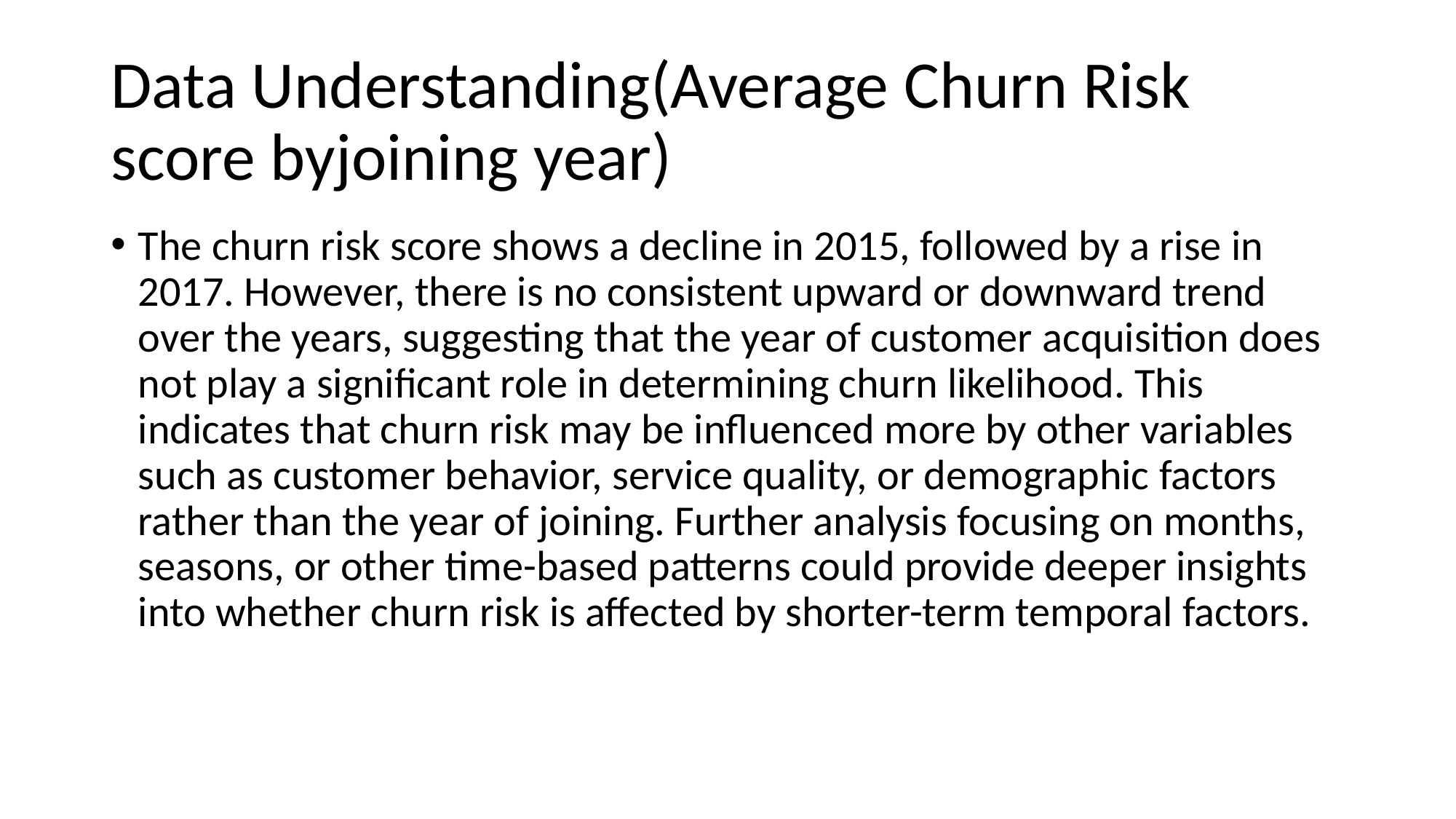

# Data Understanding(Average Churn Risk score byjoining year)
The churn risk score shows a decline in 2015, followed by a rise in 2017. However, there is no consistent upward or downward trend over the years, suggesting that the year of customer acquisition does not play a significant role in determining churn likelihood. This indicates that churn risk may be influenced more by other variables such as customer behavior, service quality, or demographic factors rather than the year of joining. Further analysis focusing on months, seasons, or other time-based patterns could provide deeper insights into whether churn risk is affected by shorter-term temporal factors.